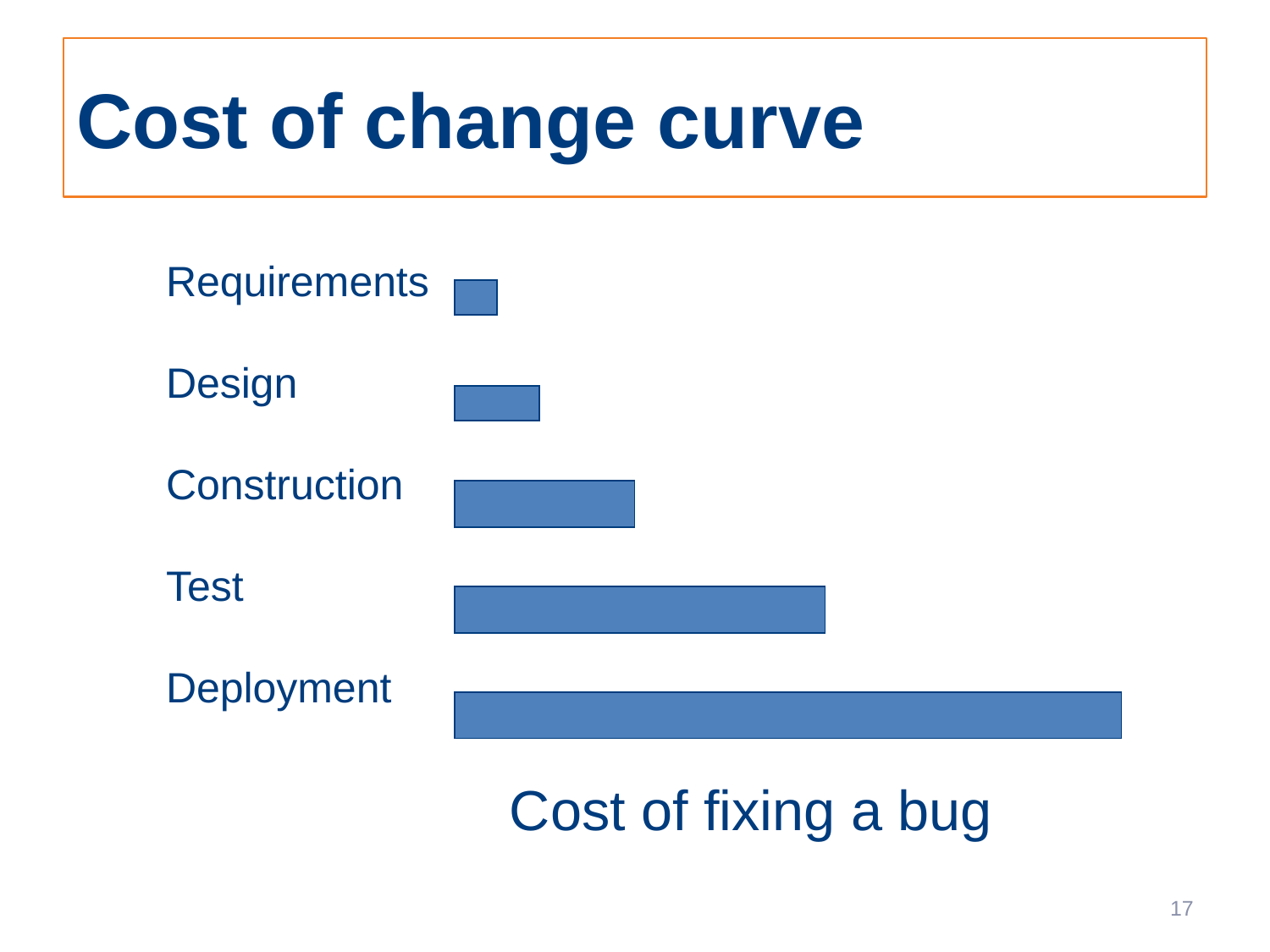

# Cost of change curve
Requirements

Design

Construction

Test

Deployment

Cost of fixing a bug
17